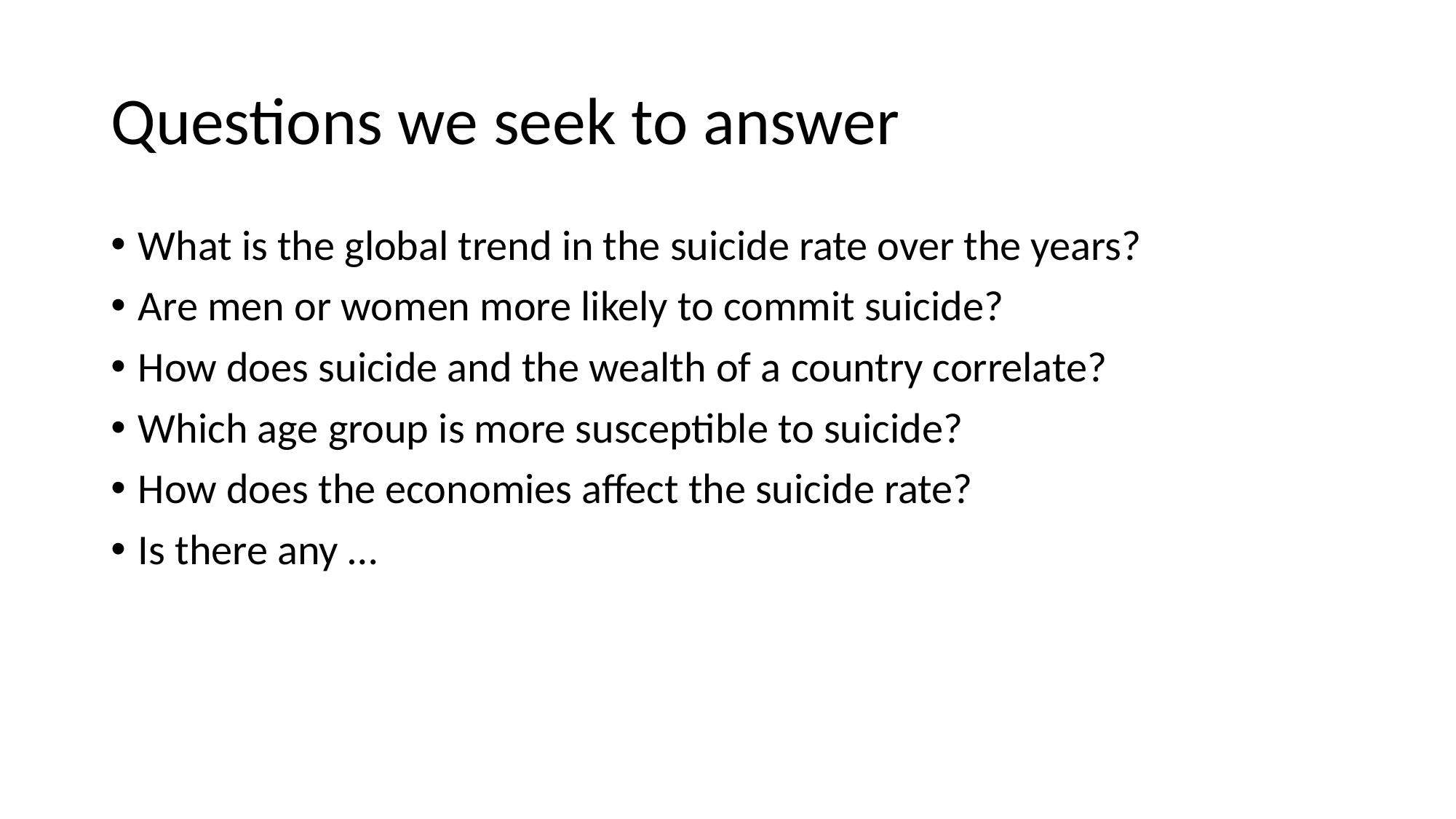

# Questions we seek to answer
What is the global trend in the suicide rate over the years?
Are men or women more likely to commit suicide?
How does suicide and the wealth of a country correlate?
Which age group is more susceptible to suicide?
How does the economies affect the suicide rate?
Is there any …